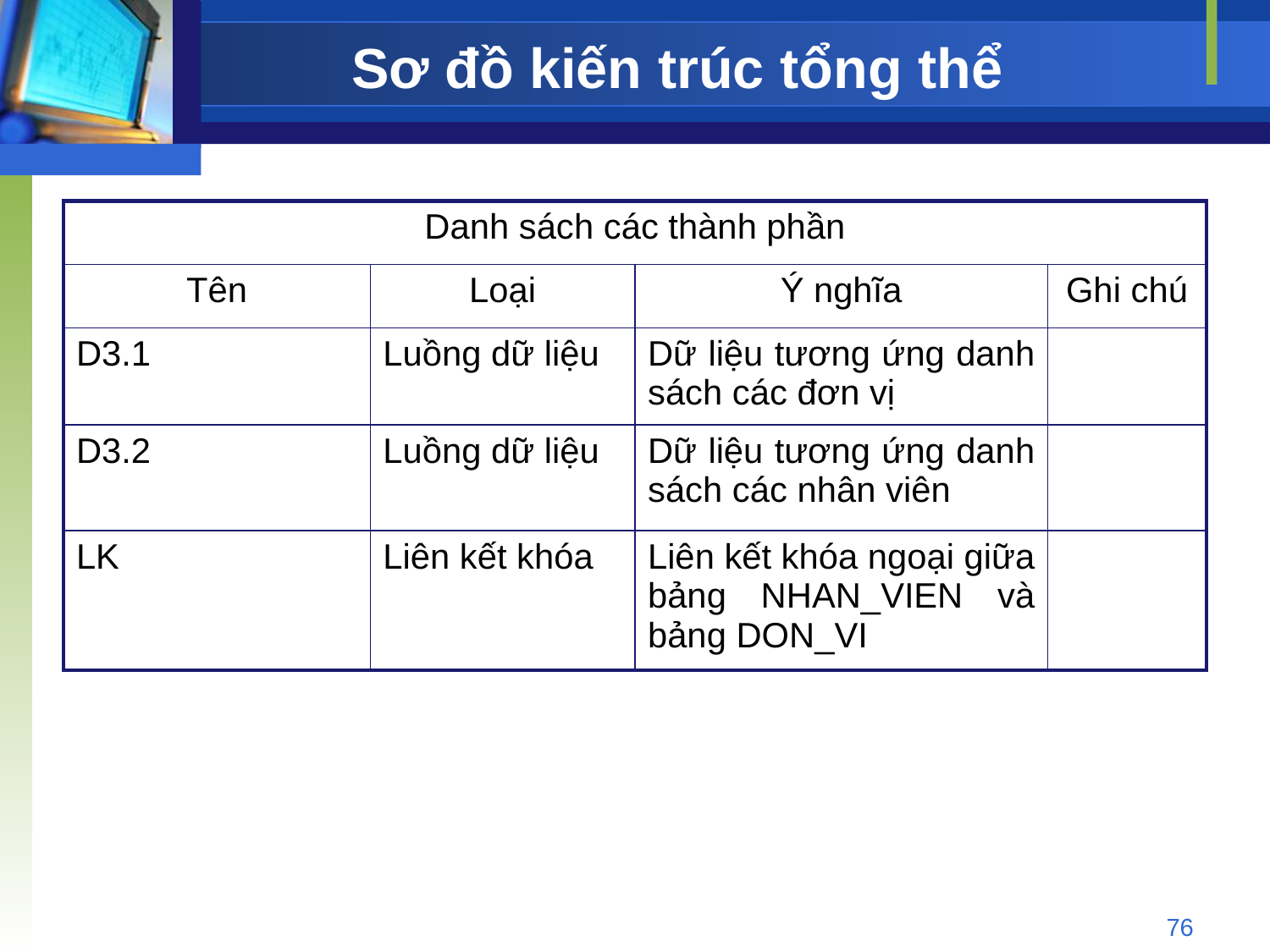

# Sơ đồ kiến trúc tổng thể
| Danh sách các thành phần |  |  |  |
| --- | --- | --- | --- |
| Tên | Loại | Ý nghĩa | Ghi chú |
| D3.1 | Luồng dữ liệu | Dữ liệu tương ứng danh sách các đơn vị |  |
| D3.2 | Luồng dữ liệu | Dữ liệu tương ứng danh sách các nhân viên |  |
| LK | Liên kết khóa | Liên kết khóa ngoại giữa bảng NHAN\_VIEN và bảng DON\_VI |  |
76